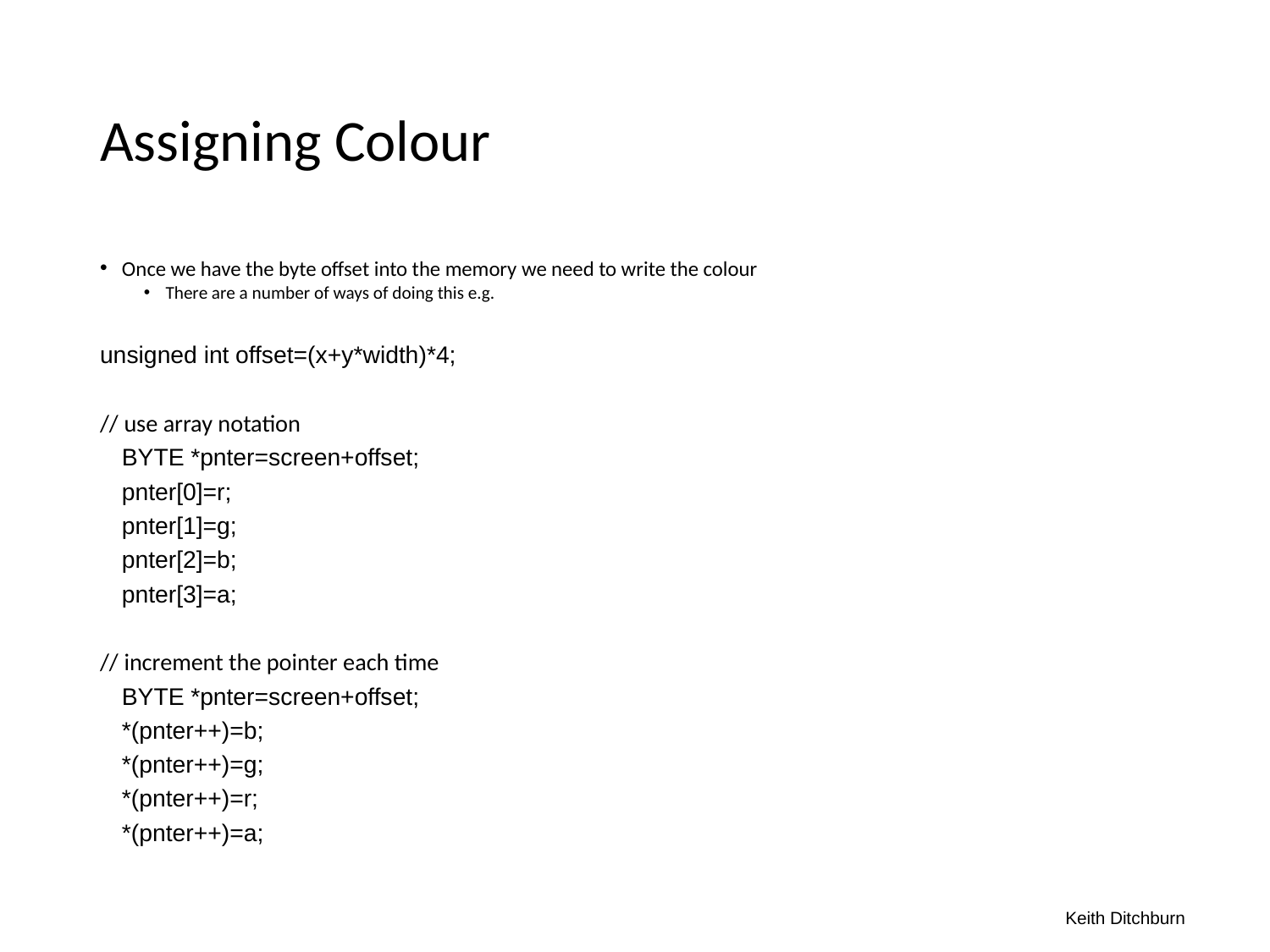

# Assigning Colour
Once we have the byte offset into the memory we need to write the colour
There are a number of ways of doing this e.g.

unsigned int offset=(x+y*width)*4;

// use array notation
	BYTE *pnter=screen+offset;
	pnter[0]=r;
	pnter[1]=g;
	pnter[2]=b;
	pnter[3]=a;

// increment the pointer each time
	BYTE *pnter=screen+offset;
	*(pnter++)=b;
	*(pnter++)=g;
	*(pnter++)=r;
	*(pnter++)=a;